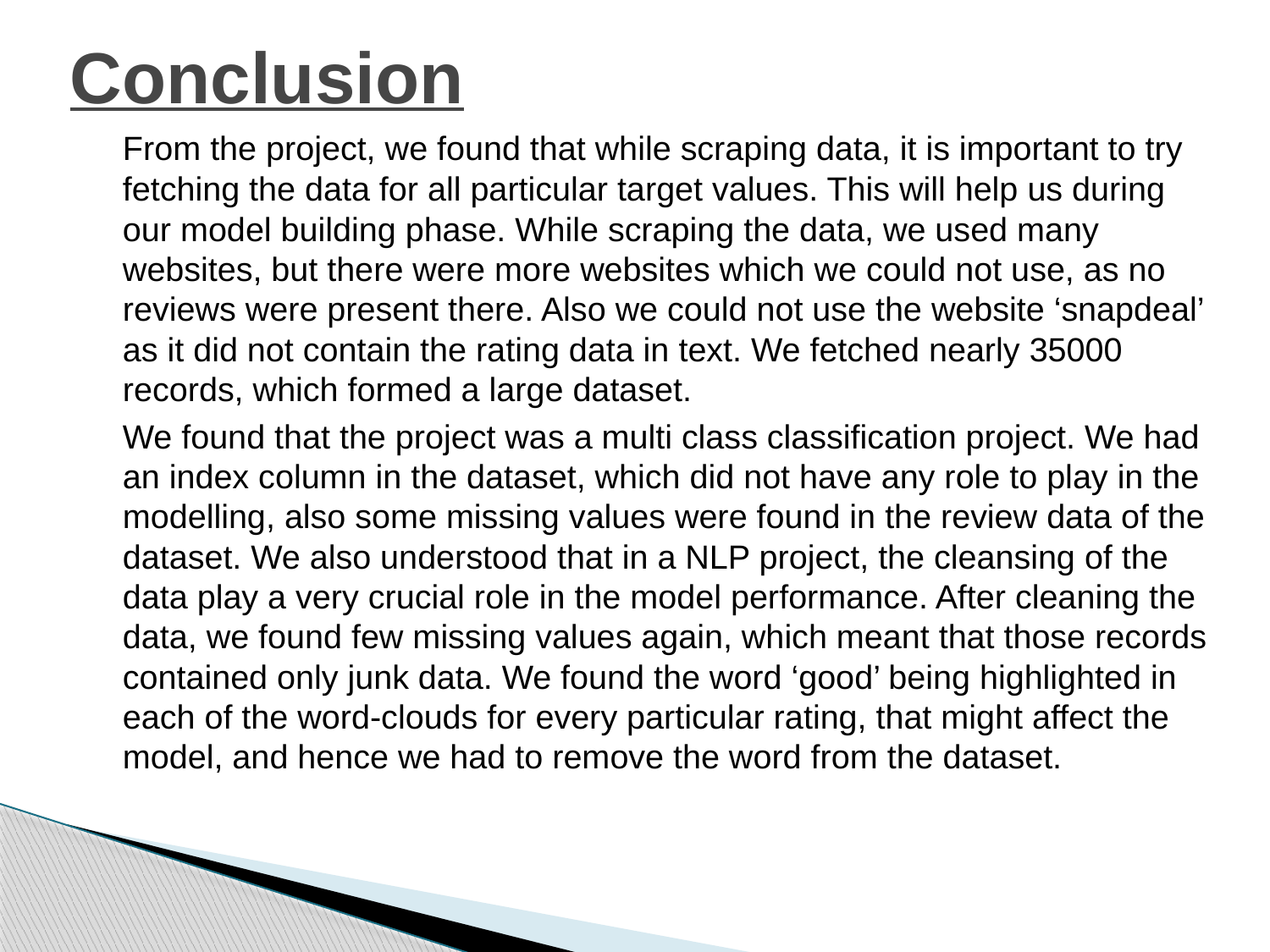

# Conclusion
	From the project, we found that while scraping data, it is important to try fetching the data for all particular target values. This will help us during our model building phase. While scraping the data, we used many websites, but there were more websites which we could not use, as no reviews were present there. Also we could not use the website ‘snapdeal’ as it did not contain the rating data in text. We fetched nearly 35000 records, which formed a large dataset.
	We found that the project was a multi class classification project. We had an index column in the dataset, which did not have any role to play in the modelling, also some missing values were found in the review data of the dataset. We also understood that in a NLP project, the cleansing of the data play a very crucial role in the model performance. After cleaning the data, we found few missing values again, which meant that those records contained only junk data. We found the word ‘good’ being highlighted in each of the word-clouds for every particular rating, that might affect the model, and hence we had to remove the word from the dataset.